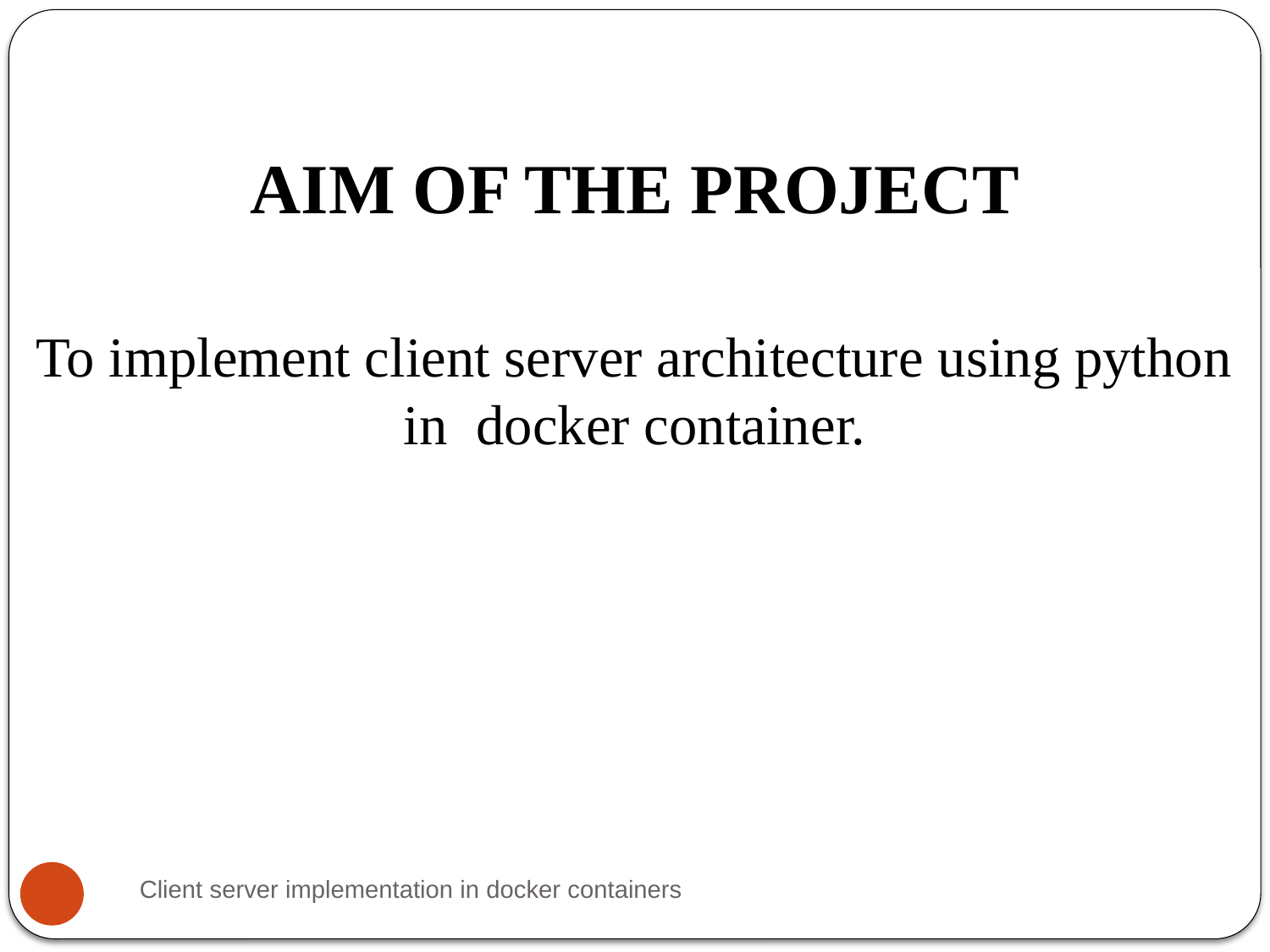

# AIM OF THE PROJECT
To implement client server architecture using python in  docker container.

Client server implementation in docker containers
3